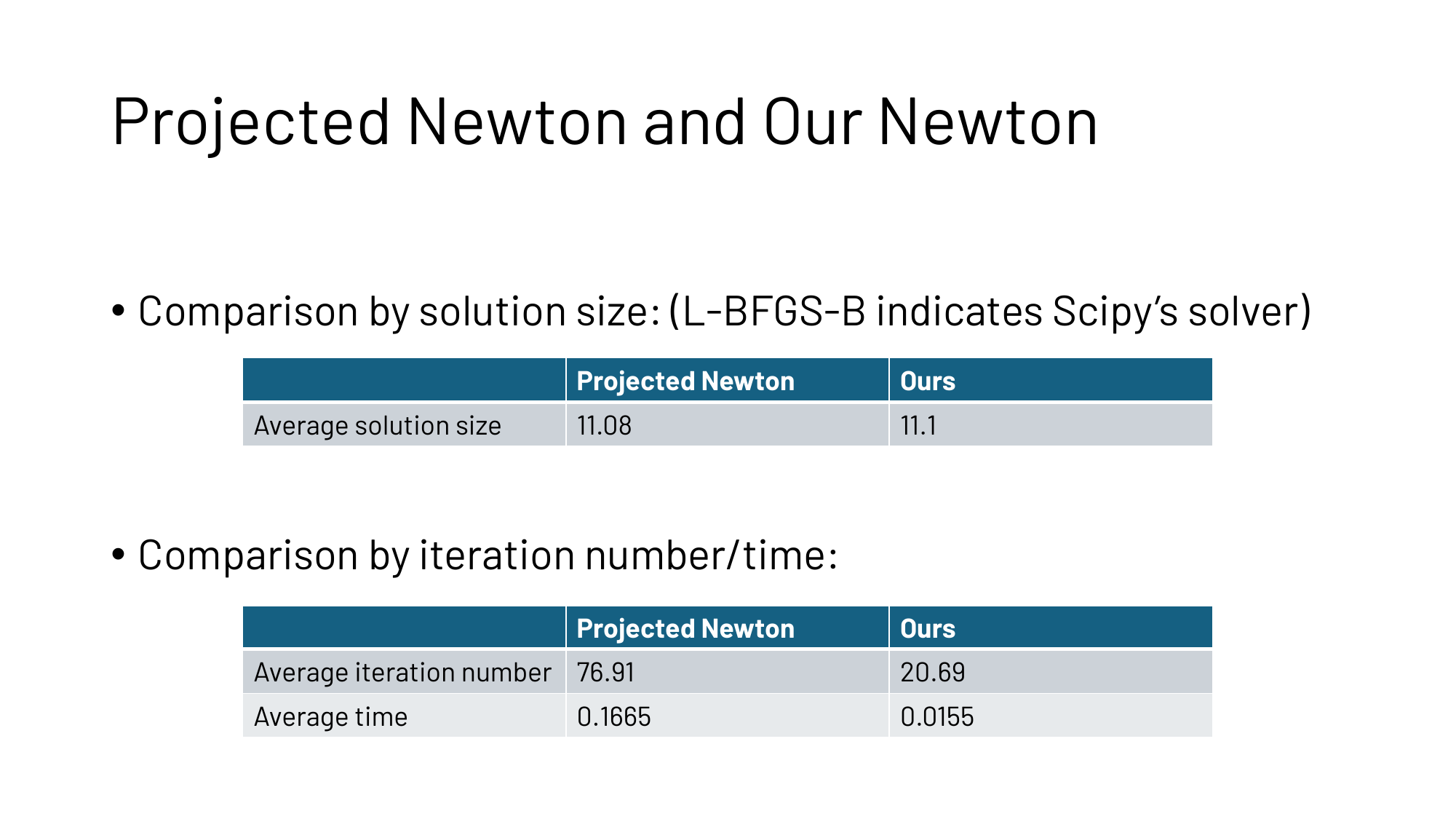

# Projected Newton and Our Newton

Comparison by solution size: (L-BFGS-B indicates Scipy’s solver)

Comparison by iteration number/time:

|  | Projected Newton | Ours |
| --- | --- | --- |
| Average solution size | 11.08 | 11.1 |
|  | Projected Newton | Ours |
| --- | --- | --- |
| Average iteration number | 76.91 | 20.69 |
| Average time | 0.1665 | 0.0155 |